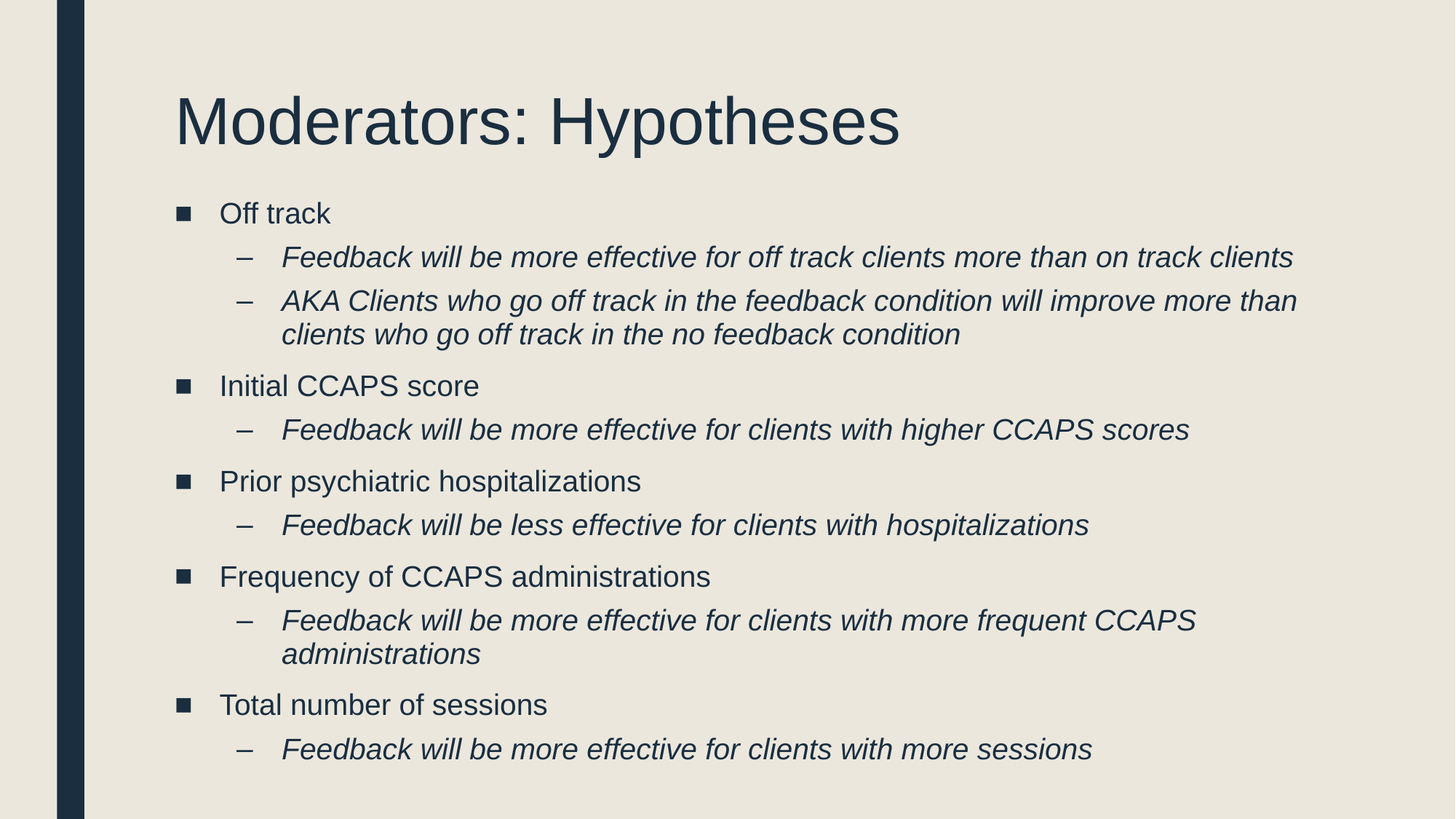

# Moderators: Hypotheses
Off track
Feedback will be more effective for off track clients more than on track clients
AKA Clients who go off track in the feedback condition will improve more than clients who go off track in the no feedback condition
Initial CCAPS score
Feedback will be more effective for clients with higher CCAPS scores
Prior psychiatric hospitalizations
Feedback will be less effective for clients with hospitalizations
Frequency of CCAPS administrations
Feedback will be more effective for clients with more frequent CCAPS administrations
Total number of sessions
Feedback will be more effective for clients with more sessions